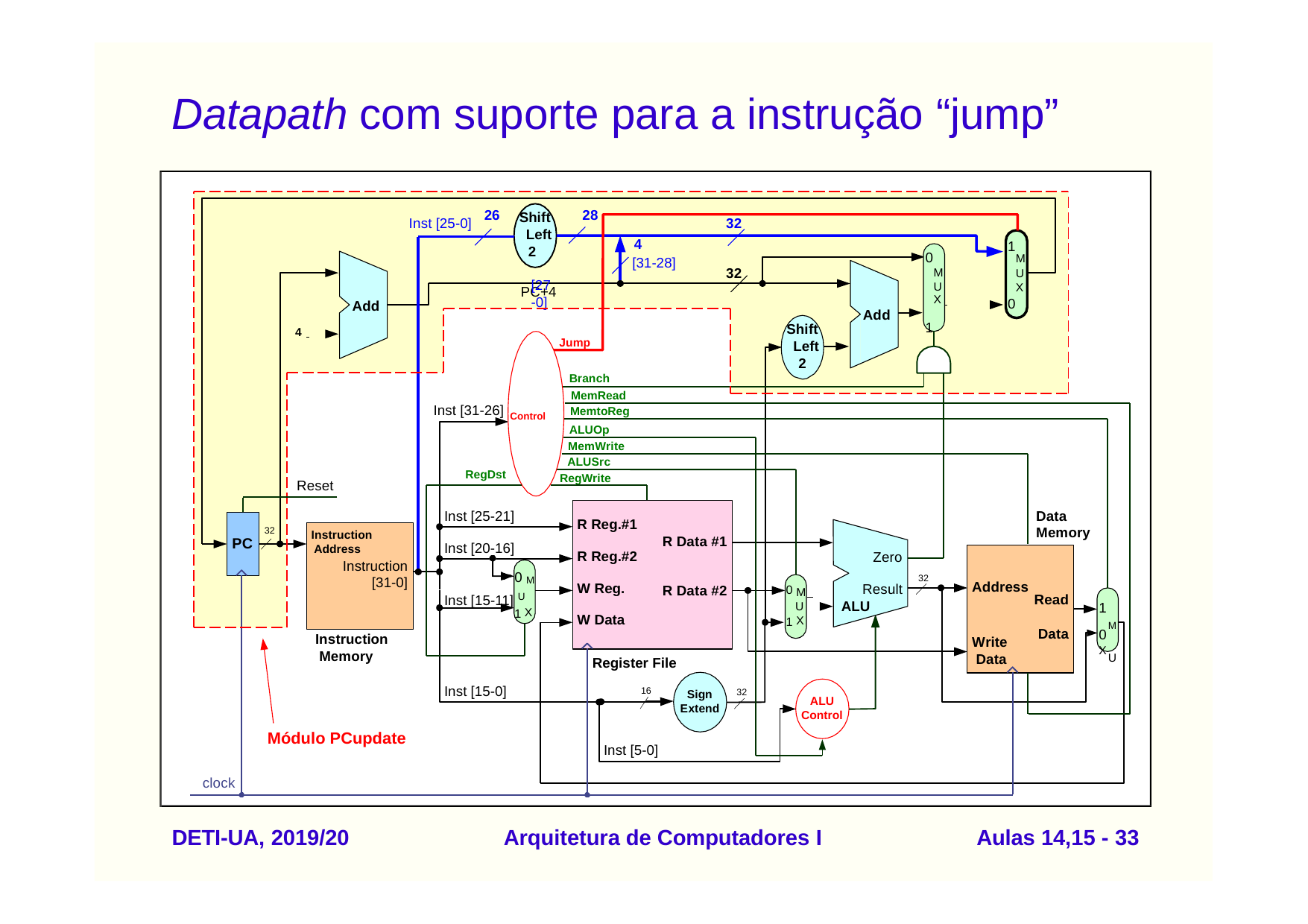

# Datapath com suporte para a instrução “jump”

26
28
Shift  Left
2	[27-0]
32
Inst [25-0]

4

1

0
M

[31-28]

32
M
U

U
X

PC+4

X
1
0
Add

Add

Shift  Left
4

Jump

2
Branch

MemRead

Inst [31-26] Control
MemtoReg

ALUOp
MemWrite  ALUSrc

RegDst
RegWrite

Reset

Data  Memory
Inst [25-21]

R Reg.#1

32
PC
Instruction  Address

R Data #1
Inst [20-16]

R Reg.#2
Zero

Instruction

0 M

32

[31-0]

Address
W Reg.
Result
ALU
R Data #2
0 M
U
1 X

Inst [15-11] U

Read  Data

1 X
1 M  U

W Data

0 X

Instruction  Memory

Write  Data

Register File

Inst [15-0]
16
32
Sign  Extend
ALU

Control
Módulo PCupdate

Inst [5-0]

clock

DETI-UA, 2019/20
Arquitetura de Computadores I
Aulas 14,15 - 33